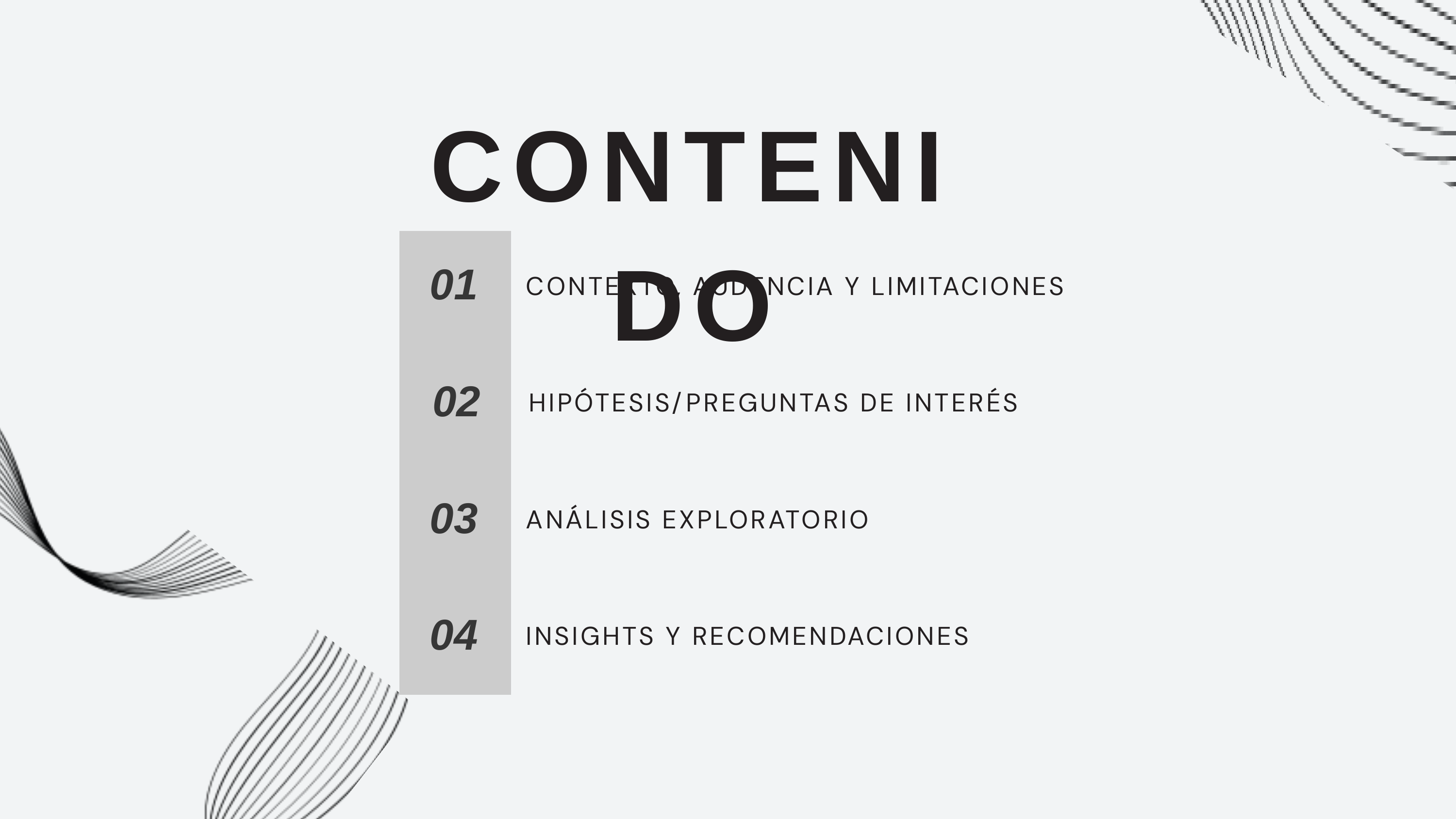

CONTENIDO

01
CONTEXTO, AUDENCIA Y LIMITACIONES
02
HIPÓTESIS/PREGUNTAS DE INTERÉS

03
ANÁLISIS EXPLORATORIO
04
INSIGHTS Y RECOMENDACIONES